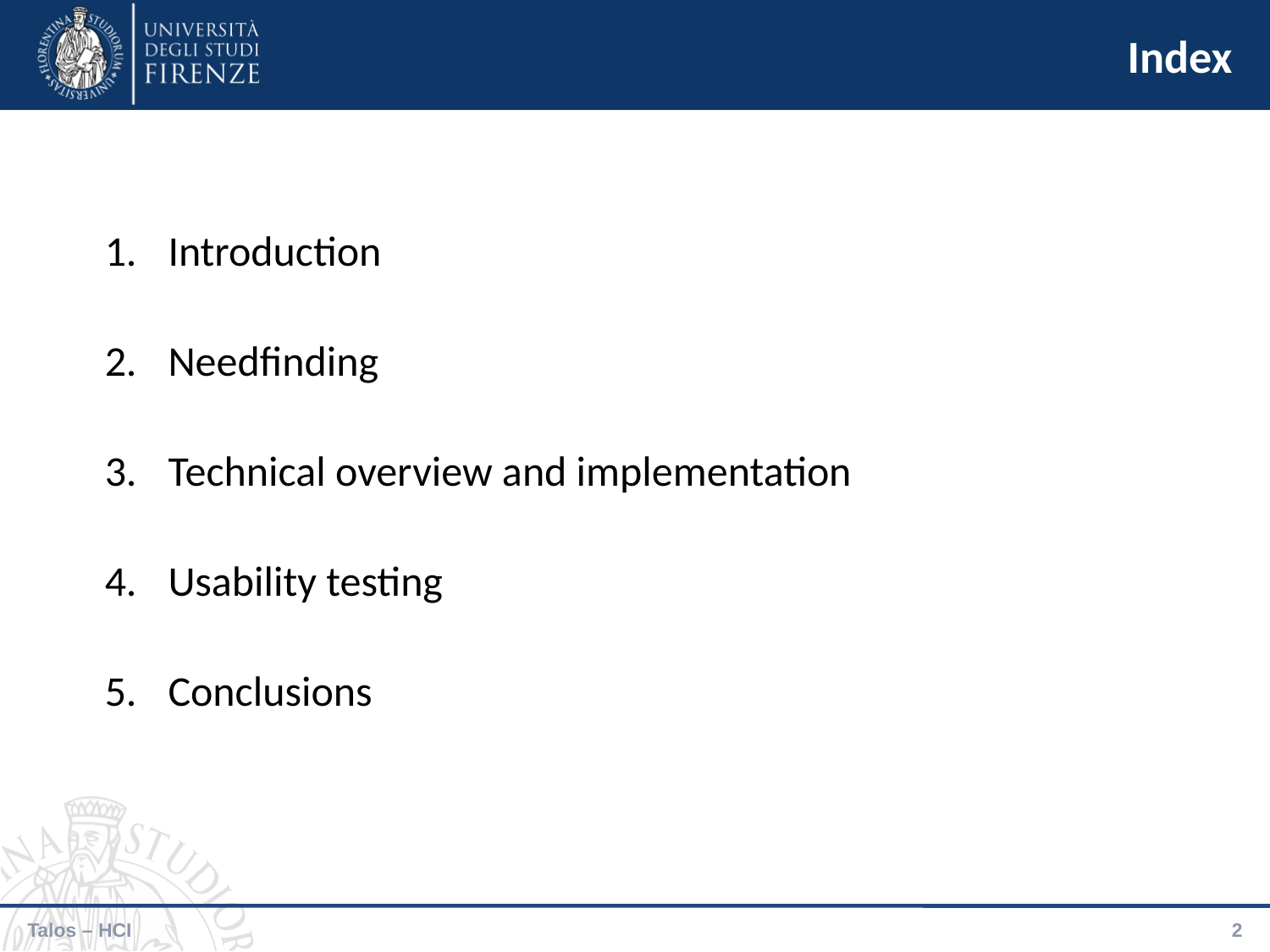

Index

Introduction

Needfinding

Technical overview and implementation

Usability testing

Conclusions

Talos – HCI
2